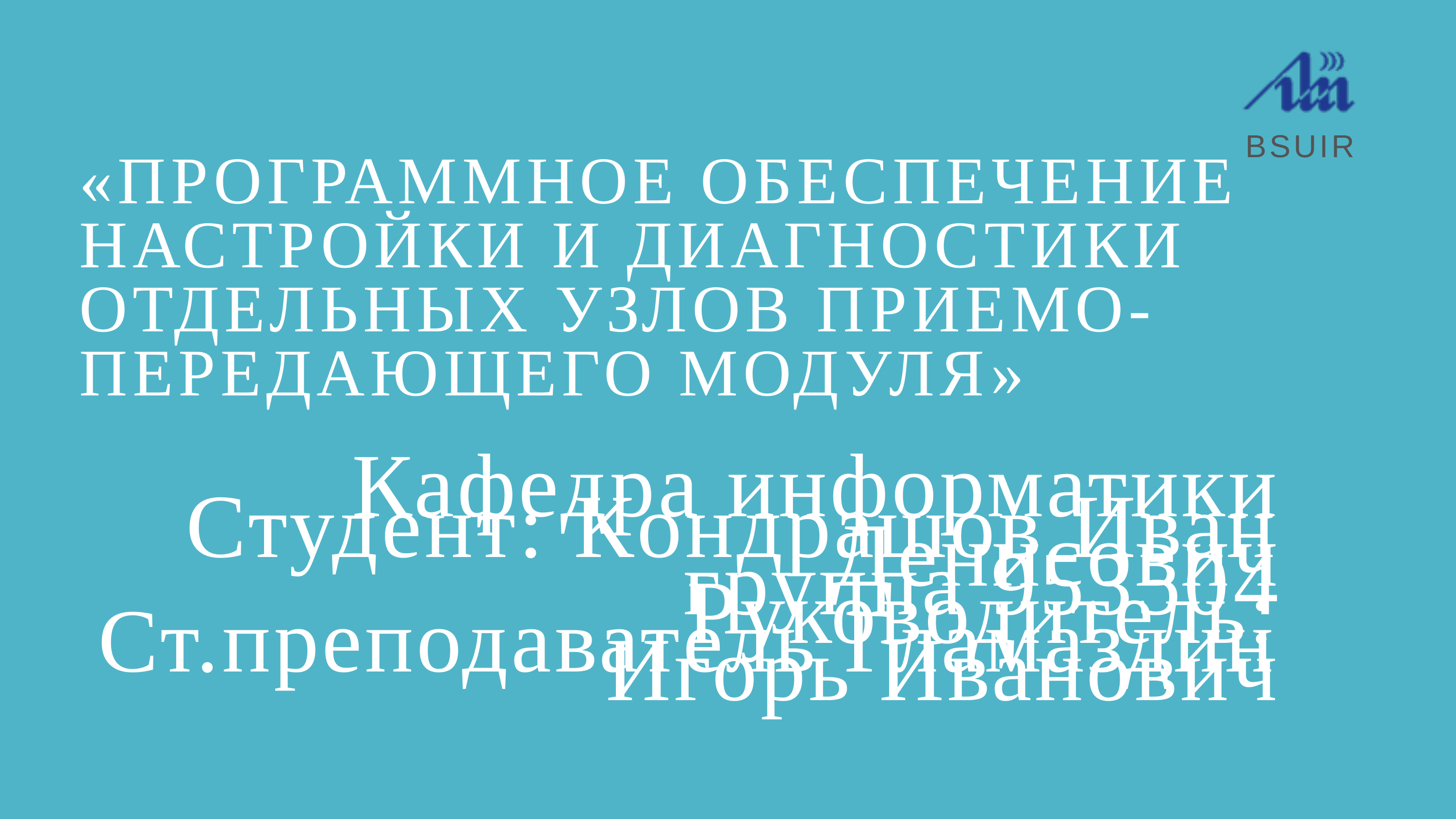

# «ПРОГРАММНОЕ ОБЕСПЕЧЕНИЕ НАСТРОЙКИ И ДИАГНОСТИКИ ОТДЕЛЬНЫХ УЗЛОВ ПРИЕМО-ПЕРЕДАЮЩЕГО МОДУЛЯ»
BSUIR
Кафедра информатики
Студент: Кондрашов Иван Денисович
группа 953504
Руководитель: Ст.преподаватель Гламаздин Игорь Иванович